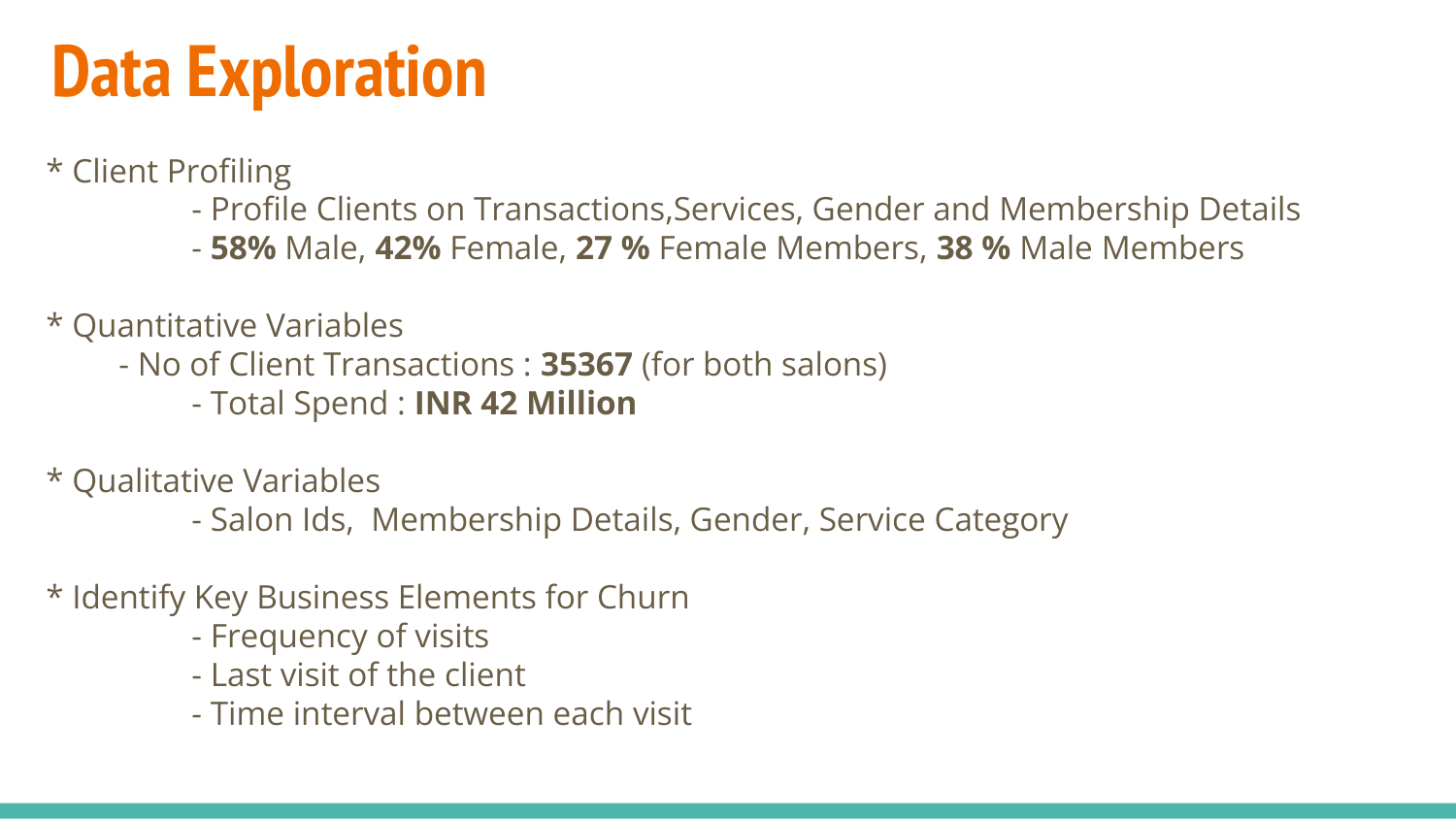

# Data Exploration
* Client Profiling
	- Profile Clients on Transactions,Services, Gender and Membership Details
	- 58% Male, 42% Female, 27 % Female Members, 38 % Male Members

* Quantitative Variables
- No of Client Transactions : 35367 (for both salons)
	- Total Spend : INR 42 Million

* Qualitative Variables
	- Salon Ids,  Membership Details, Gender, Service Category

* Identify Key Business Elements for Churn
	- Frequency of visits
	- Last visit of the client
	- Time interval between each visit